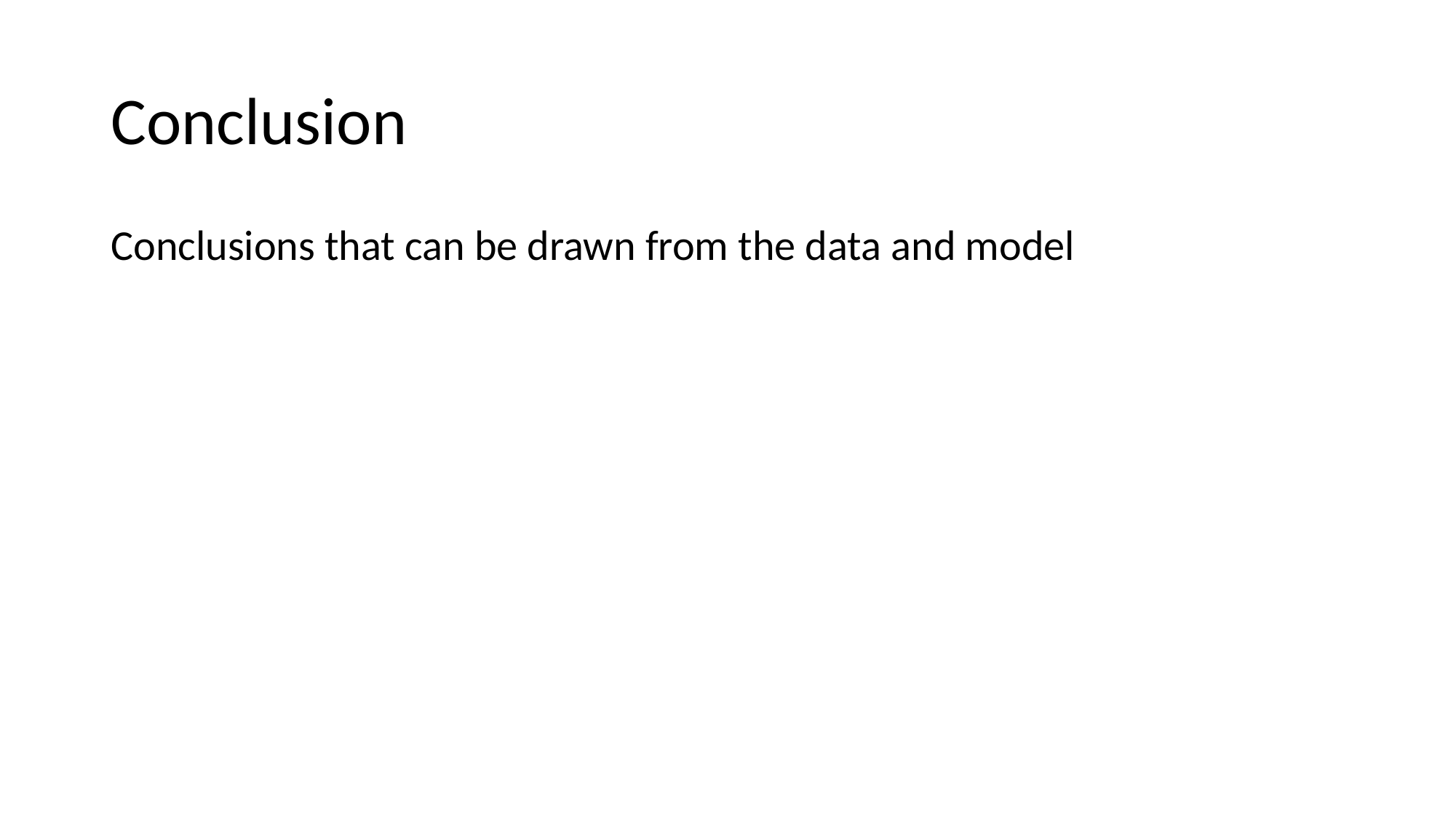

# Conclusion
Conclusions that can be drawn from the data and model